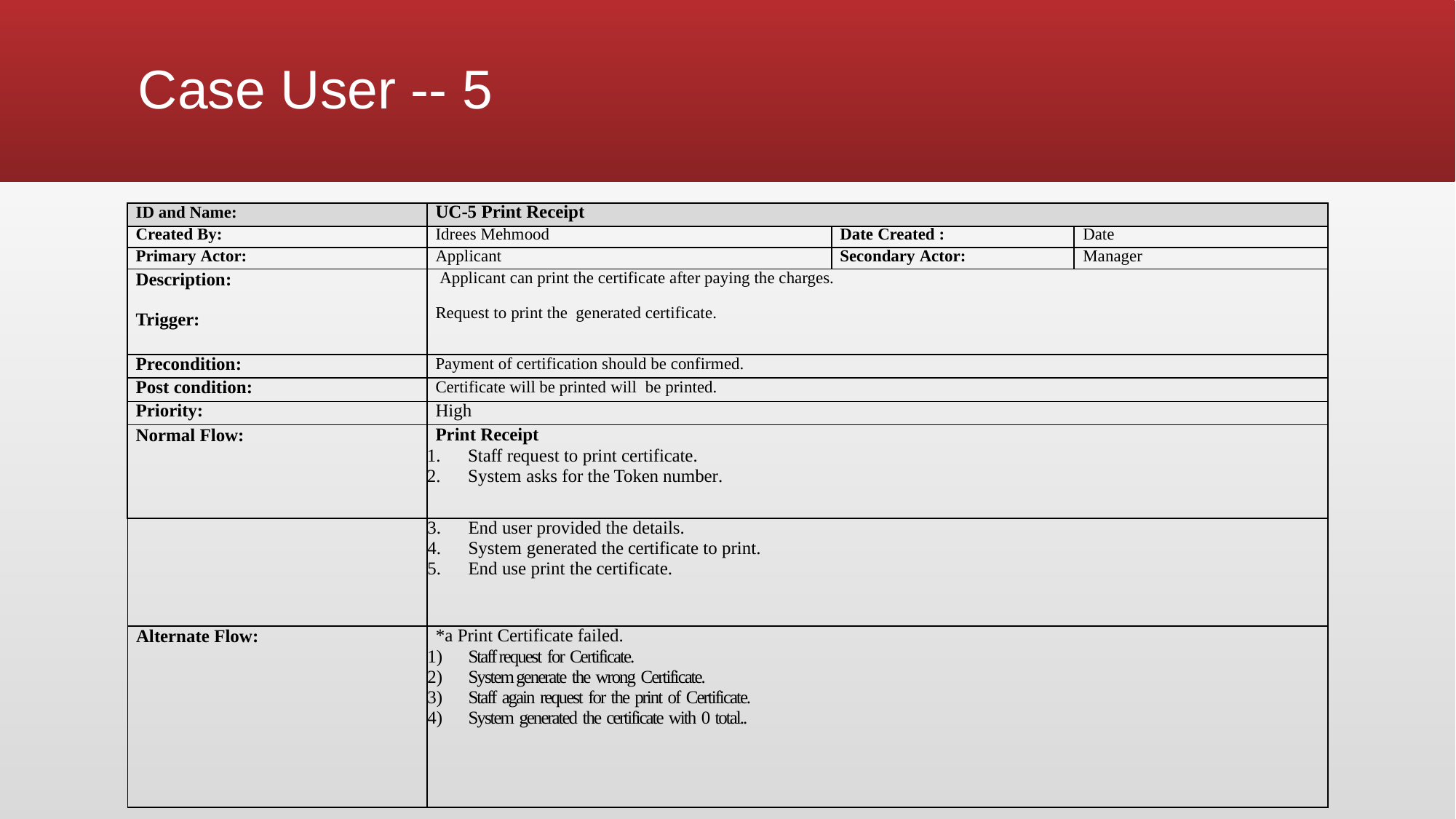

# Case User -- 5
| ID and Name: | UC-5 Print Receipt |  |  |
| --- | --- | --- | --- |
| Created By: | Idrees Mehmood | Date Created : | Date |
| Primary Actor: | Applicant | Secondary Actor: | Manager |
| Description:   Trigger: | Applicant can print the certificate after paying the charges.   Request to print the generated certificate. |  |  |
| Precondition: | Payment of certification should be confirmed. |  |  |
| Post condition: | Certificate will be printed will be printed. |  |  |
| Priority: | High |  |  |
| Normal Flow: | Print Receipt Staff request to print certificate. System asks for the Token number. |  |  |
|  | End user provided the details. System generated the certificate to print. End use print the certificate. |
| --- | --- |
| Alternate Flow: | \*a Print Certificate failed. Staff request for Certificate. System generate the wrong Certificate. Staff again request for the print of Certificate. System generated the certificate with 0 total.. |